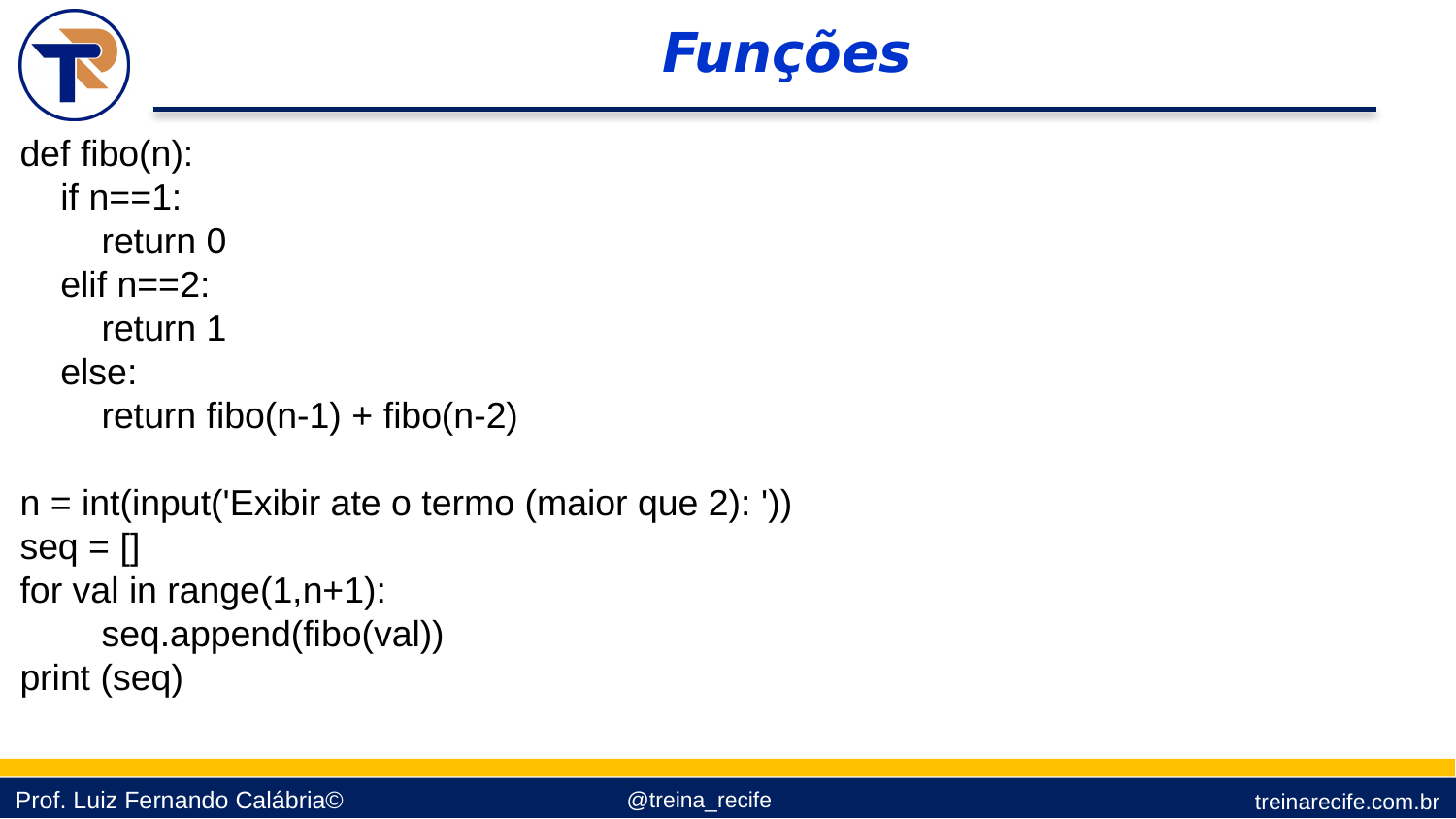

Funções
def fibo(n):
    if n==1:
        return 0
    elif n==2:
        return 1
    else:
        return fibo(n-1) + fibo(n-2)

n = int(input('Exibir ate o termo (maior que 2): '))
seq = []
for val in range(1,n+1):
        seq.append(fibo(val))
print (seq)